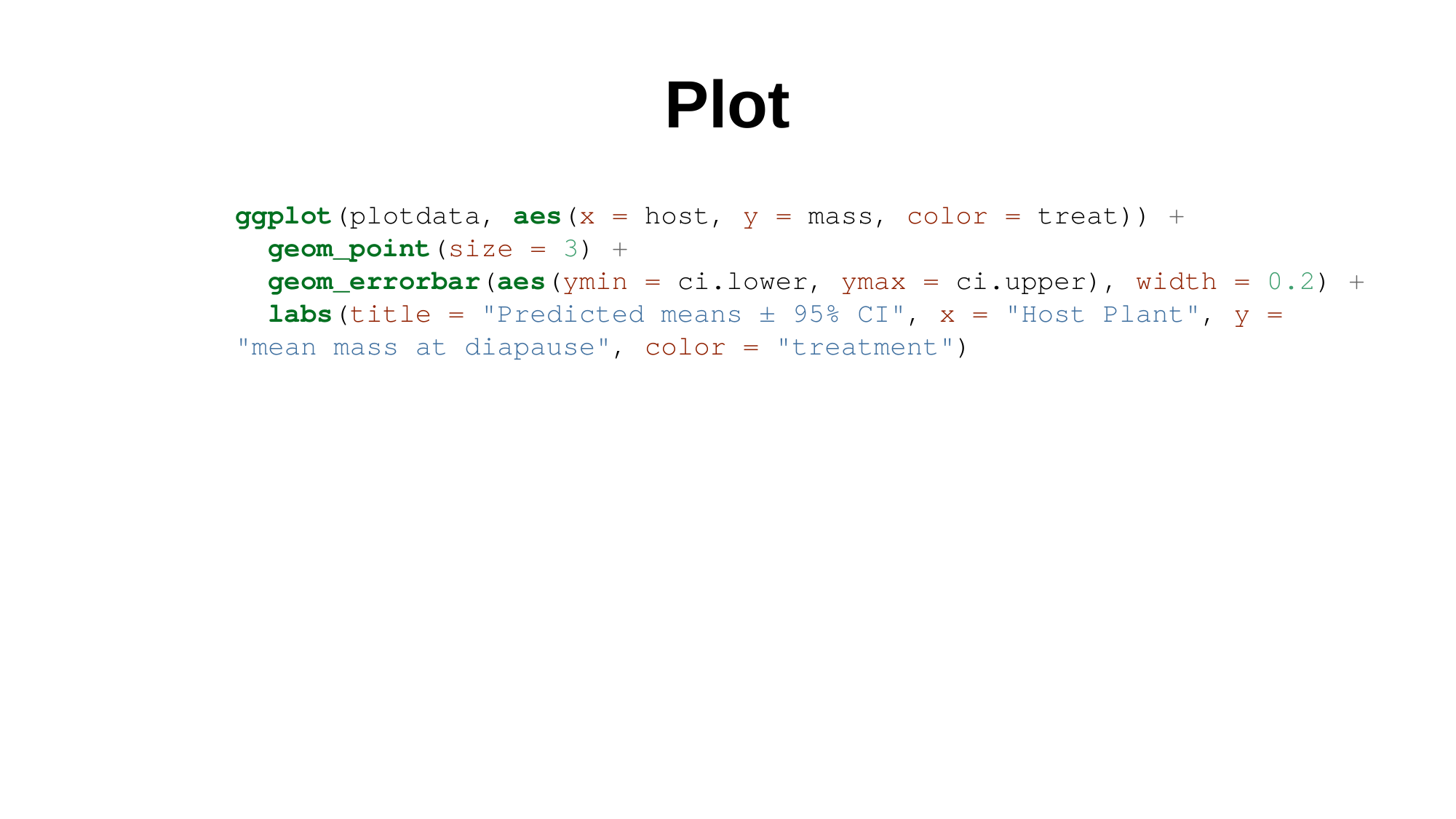

# Plot
ggplot(plotdata, aes(x = host, y = mass, color = treat)) +
  geom_point(size = 3) +
  geom_errorbar(aes(ymin = ci.lower, ymax = ci.upper), width = 0.2) +
  labs(title = "Predicted means ± 95% CI", x = "Host Plant", y = "mean mass at diapause", color = "treatment")